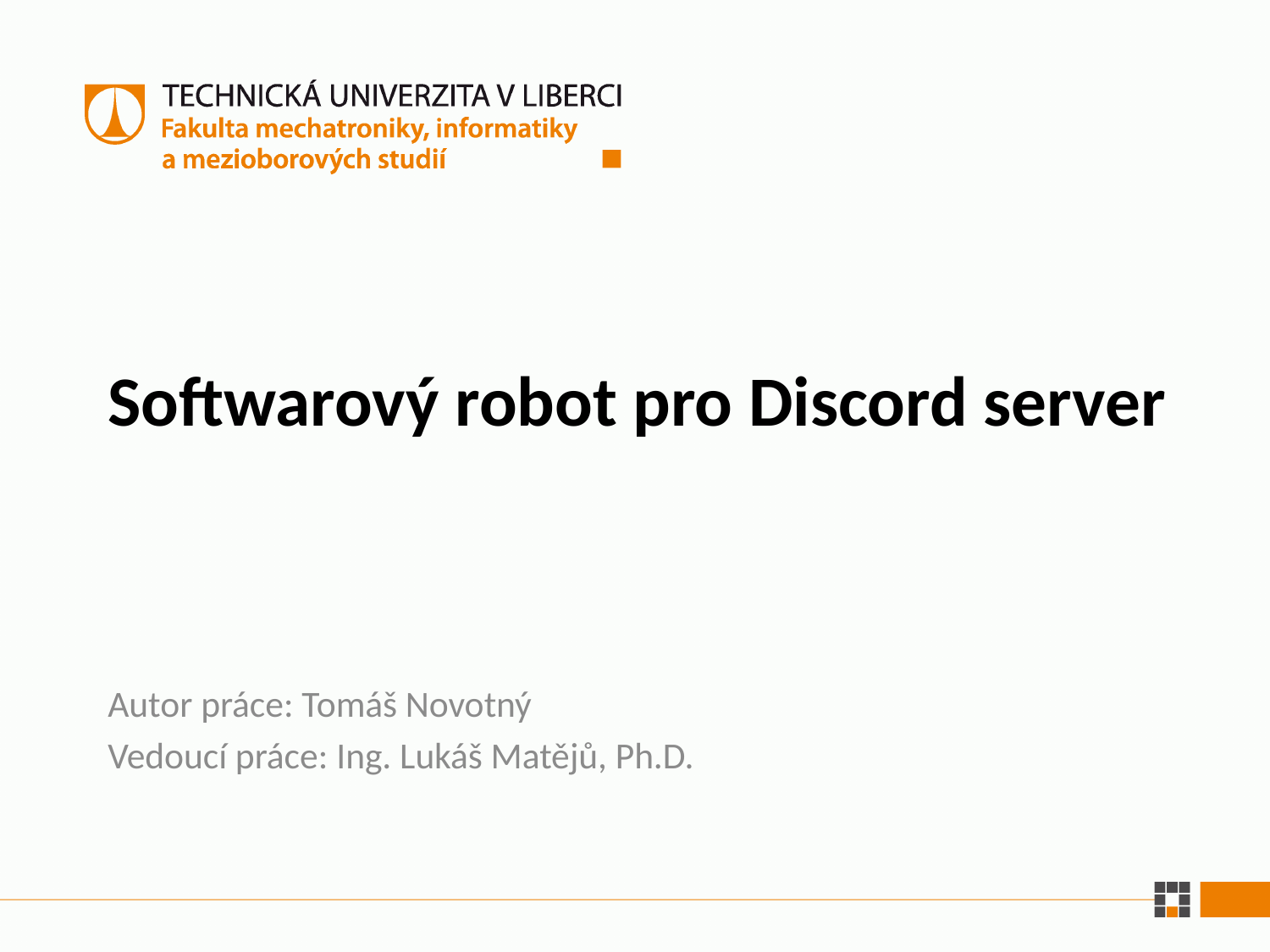

# Softwarový robot pro Discord server

Autor práce: Tomáš Novotný
Vedoucí práce: Ing. Lukáš Matějů, Ph.D.